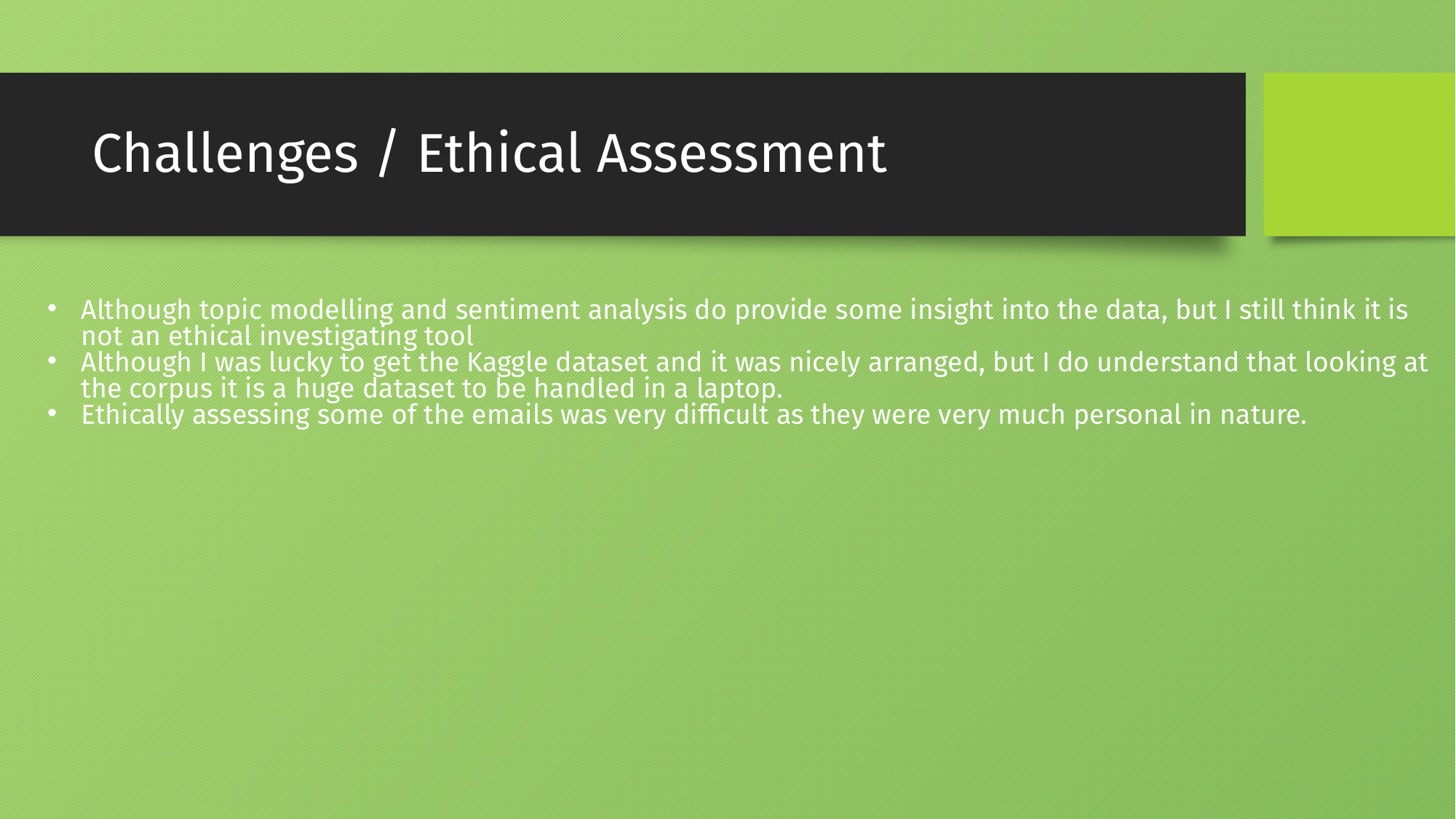

# Challenges / Ethical Assessment
Although topic modelling and sentiment analysis do provide some insight into the data, but I still think it is not an ethical investigating tool
Although I was lucky to get the Kaggle dataset and it was nicely arranged, but I do understand that looking at the corpus it is a huge dataset to be handled in a laptop.
Ethically assessing some of the emails was very difficult as they were very much personal in nature.